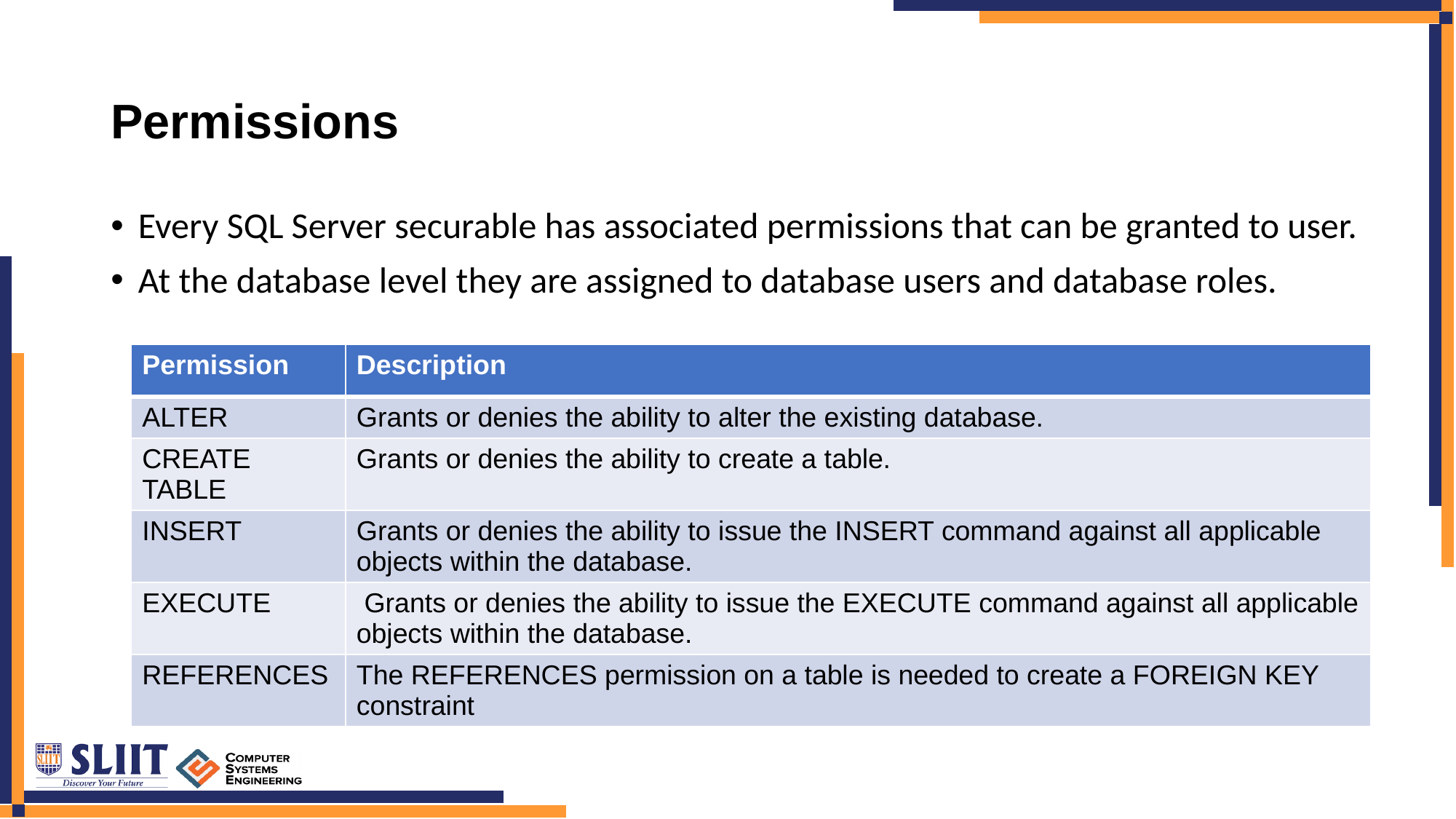

# Permissions
Every SQL Server securable has associated permissions that can be granted to user.
At the database level they are assigned to database users and database roles.

| Permission | Description |
| --- | --- |
| ALTER | Grants or denies the ability to alter the existing database. |
| CREATE TABLE | Grants or denies the ability to create a table. |
| INSERT | Grants or denies the ability to issue the INSERT command against all applicable objects within the database. |
| EXECUTE | Grants or denies the ability to issue the EXECUTE command against all applicable objects within the database. |
| REFERENCES | The REFERENCES permission on a table is needed to create a FOREIGN KEY constraint |